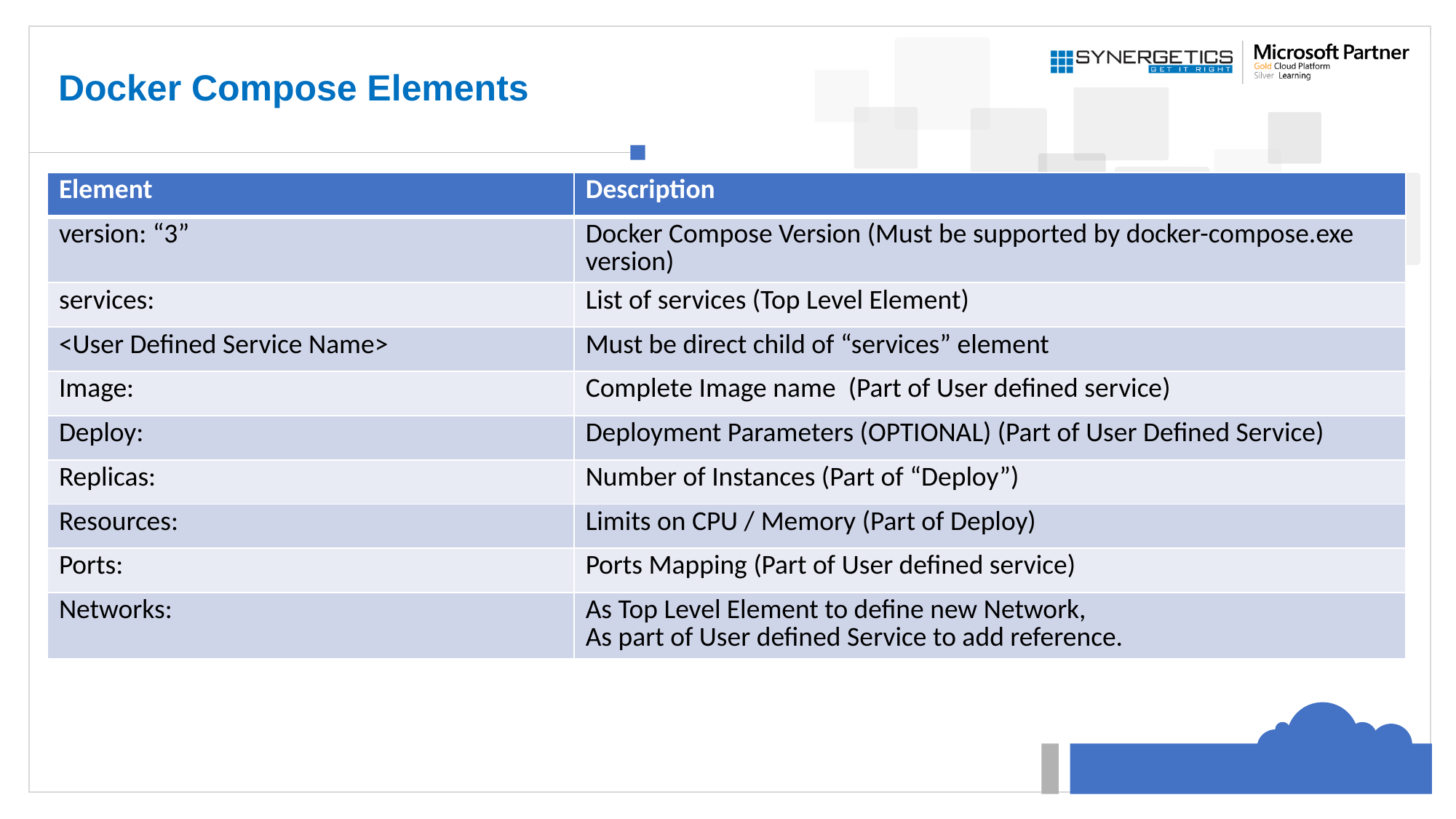

# Docker Compose Elements
| Element | Description |
| --- | --- |
| version: “3” | Docker Compose Version (Must be supported by docker-compose.exe version) |
| services: | List of services (Top Level Element) |
| <User Defined Service Name> | Must be direct child of “services” element |
| Image: | Complete Image name (Part of User defined service) |
| Deploy: | Deployment Parameters (OPTIONAL) (Part of User Defined Service) |
| Replicas: | Number of Instances (Part of “Deploy”) |
| Resources: | Limits on CPU / Memory (Part of Deploy) |
| Ports: | Ports Mapping (Part of User defined service) |
| Networks: | As Top Level Element to define new Network, As part of User defined Service to add reference. |